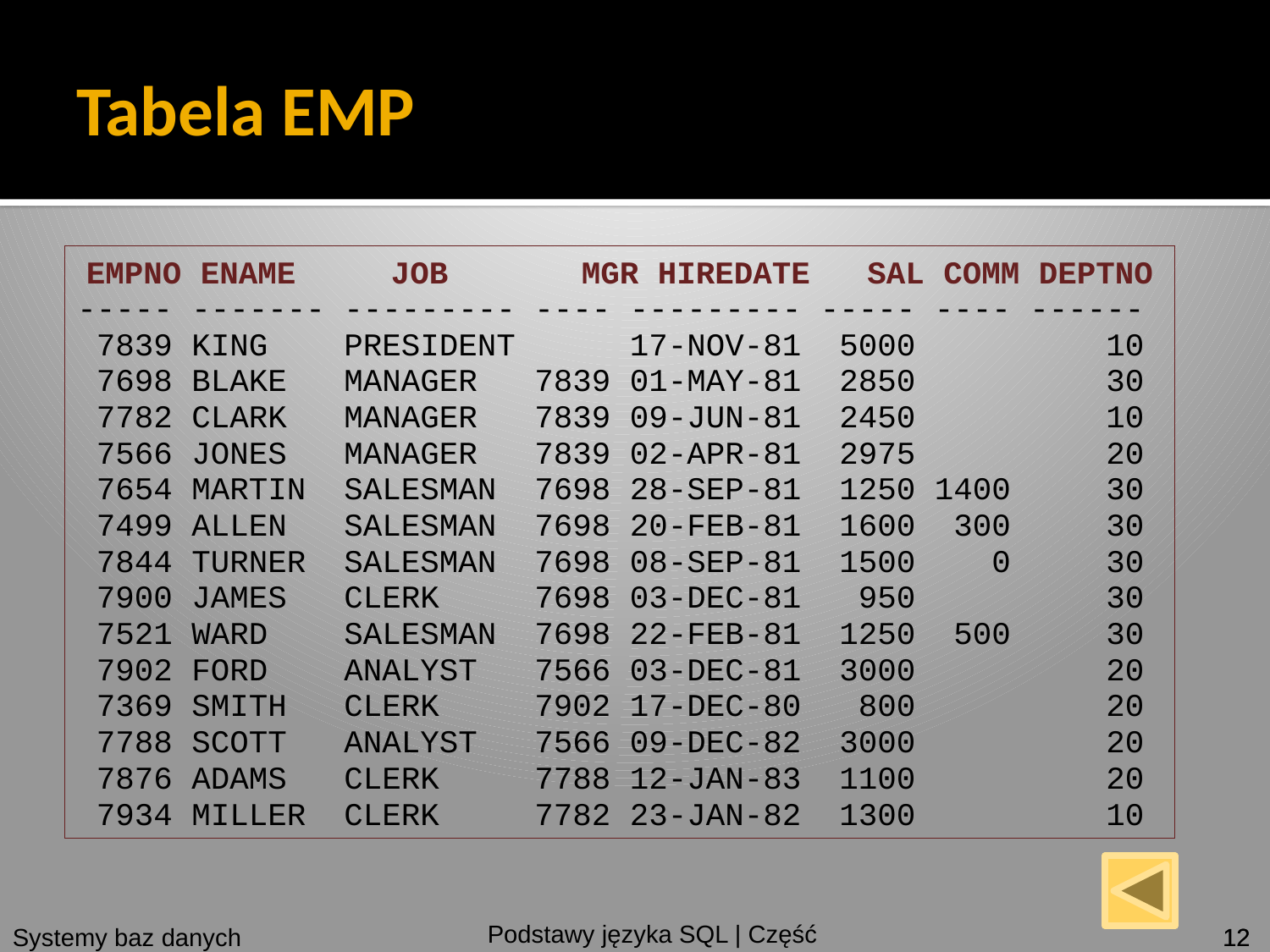

# Tabela EMP
 EMPNO ENAME     JOB       MGR HIREDATE   SAL COMM DEPTNO
----- ------- --------- ---- --------- ----- ---- ------
 7839 KING    PRESIDENT      17-NOV-81  5000          10
 7698 BLAKE   MANAGER   7839 01-MAY-81  2850          30
 7782 CLARK   MANAGER   7839 09-JUN-81  2450          10
 7566 JONES   MANAGER   7839 02-APR-81  2975          20
 7654 MARTIN  SALESMAN  7698 28-SEP-81  1250 1400     30
 7499 ALLEN   SALESMAN  7698 20-FEB-81  1600  300     30
 7844 TURNER  SALESMAN  7698 08-SEP-81  1500    0     30
 7900 JAMES   CLERK     7698 03-DEC-81   950          30
 7521 WARD    SALESMAN  7698 22-FEB-81  1250  500     30
 7902 FORD    ANALYST   7566 03-DEC-81  3000          20
 7369 SMITH   CLERK     7902 17-DEC-80   800          20
 7788 SCOTT   ANALYST   7566 09-DEC-82  3000          20
 7876 ADAMS   CLERK     7788 12-JAN-83  1100          20
 7934 MILLER  CLERK     7782 23-JAN-82  1300          10

Podstawy języka SQL | Część 1